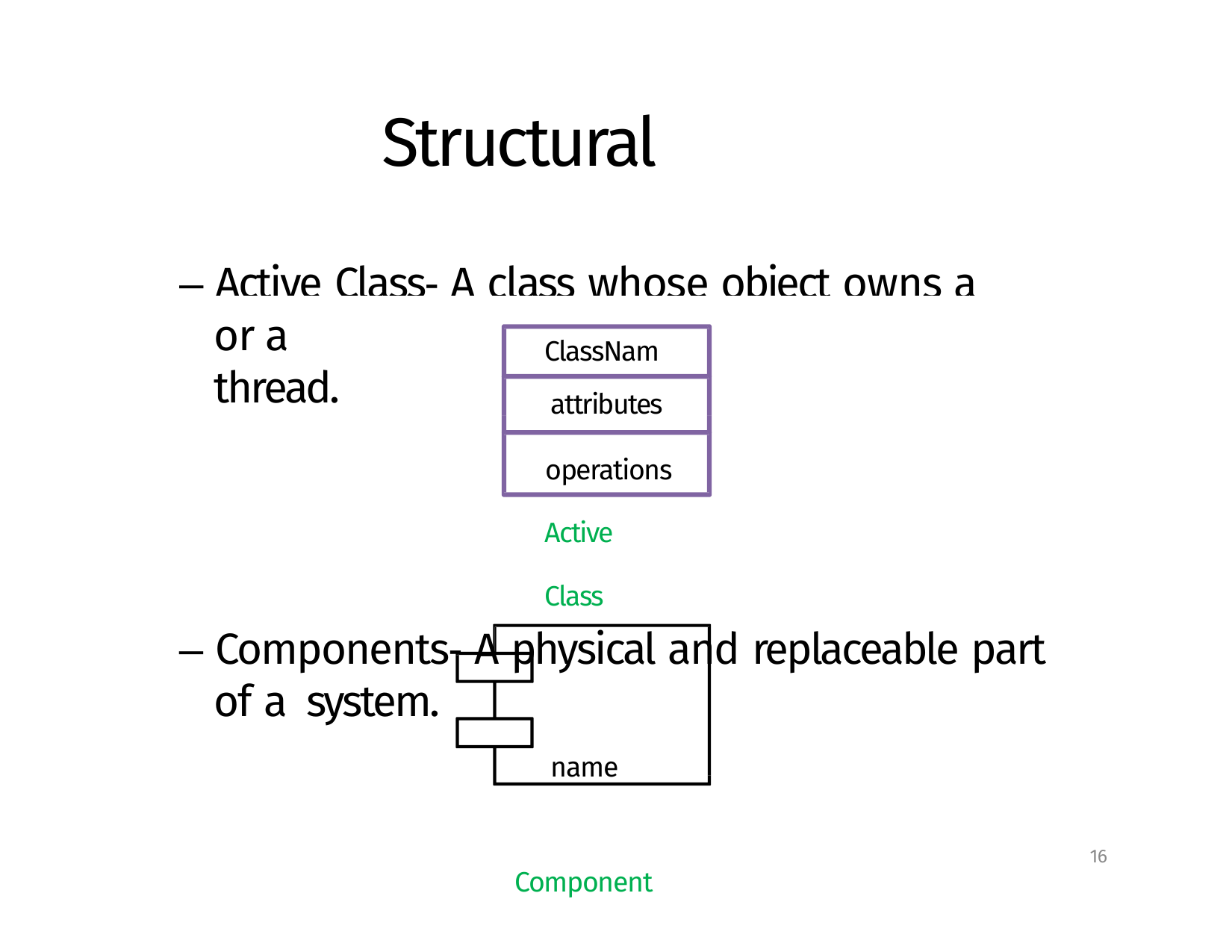

# Structural Things

– Active Class‐ A class whose object owns a process

or a thread.

ClassName

attributes
operations  Active Class
– Components‐ A physical and replaceable part of a  system.
name

Component
16